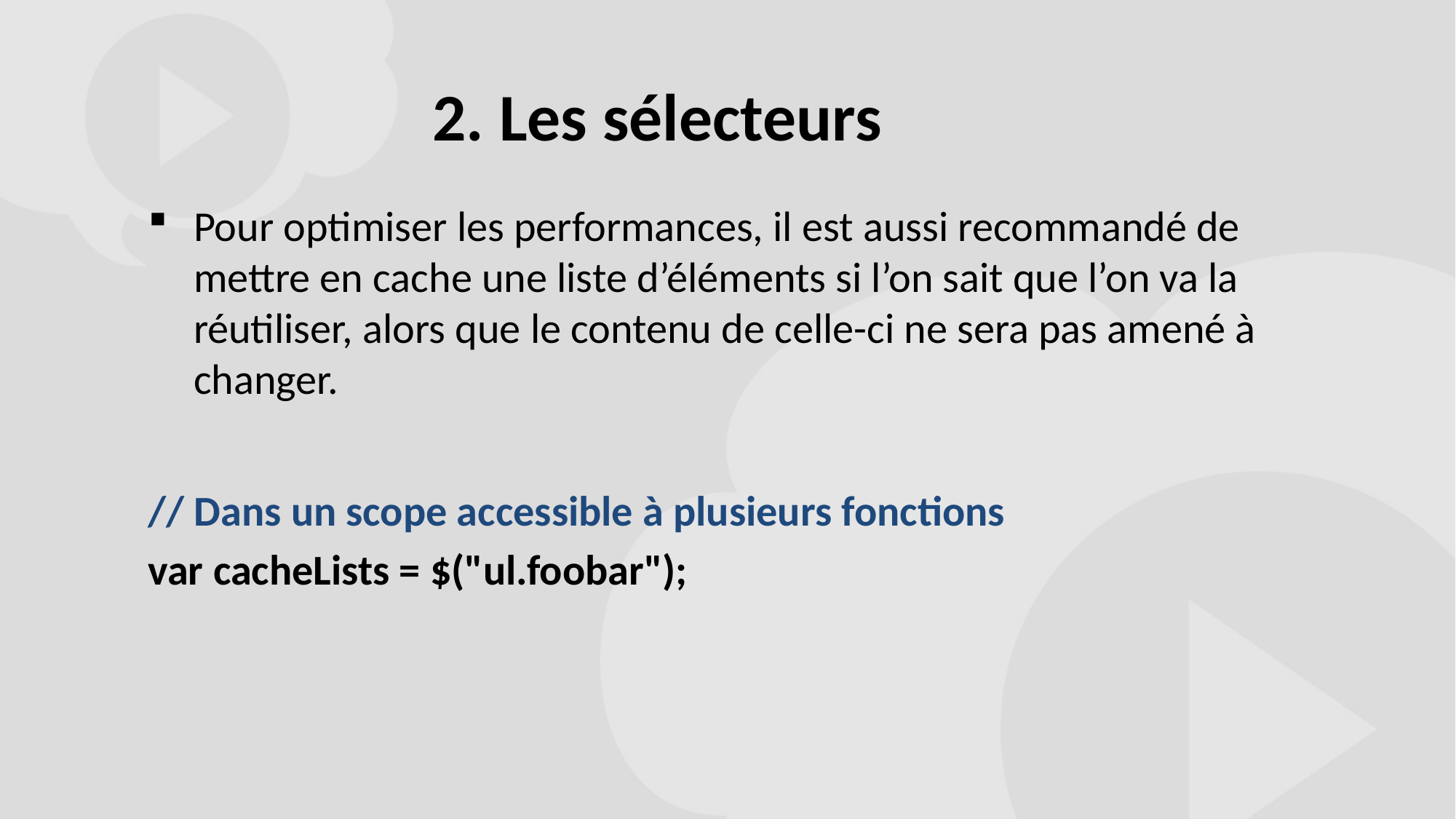

# 2. Les sélecteurs
Pour optimiser les performances, il est aussi recommandé de mettre en cache une liste d’éléments si l’on sait que l’on va la réutiliser, alors que le contenu de celle-ci ne sera pas amené à changer.

// Dans un scope accessible à plusieurs fonctions
var cacheLists = $("ul.foobar");